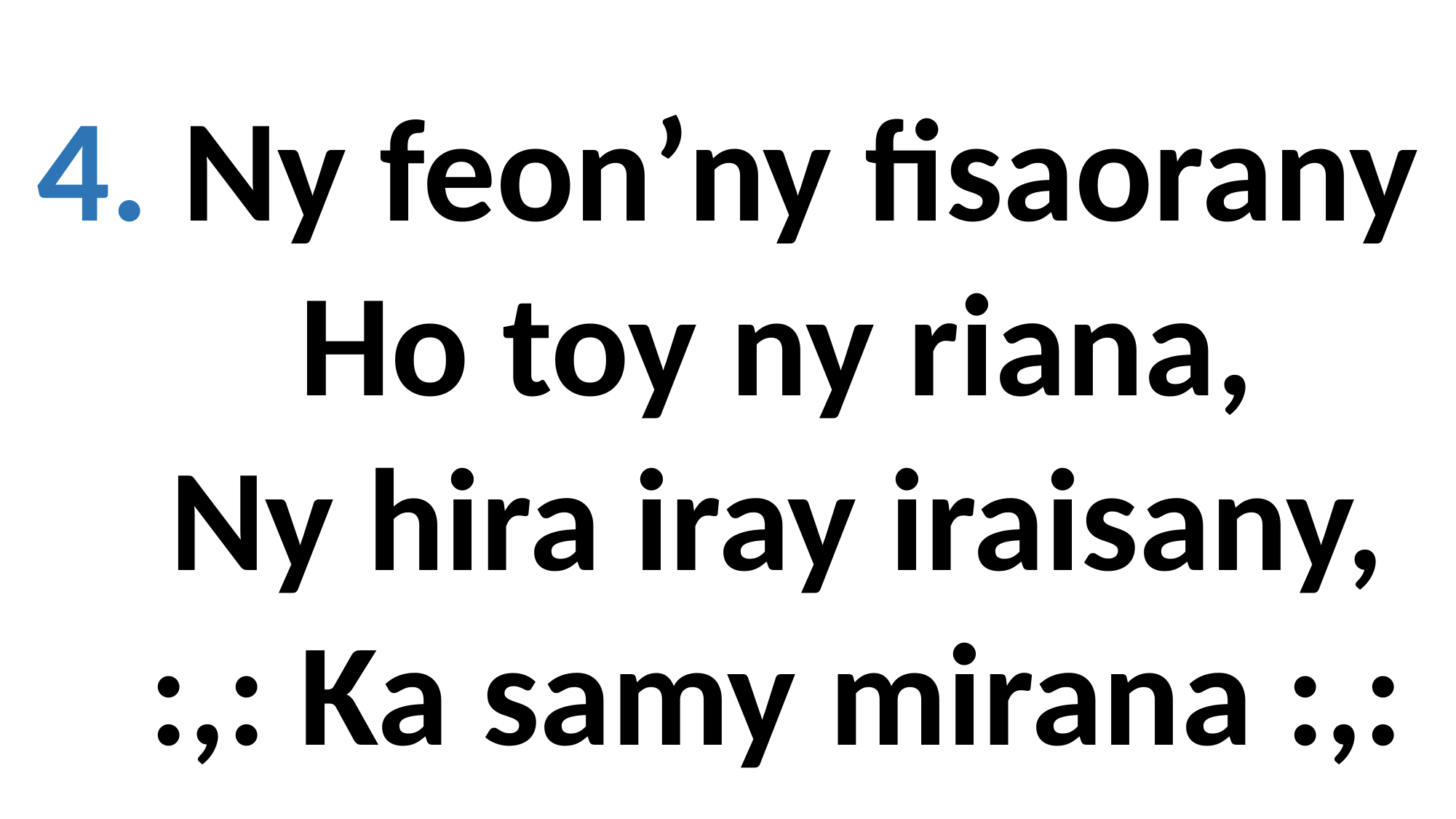

4. Ny feon’ny fisaorany
   Ho toy ny riana,
   Ny hira iray iraisany,
   :,: Ka samy mirana :,: